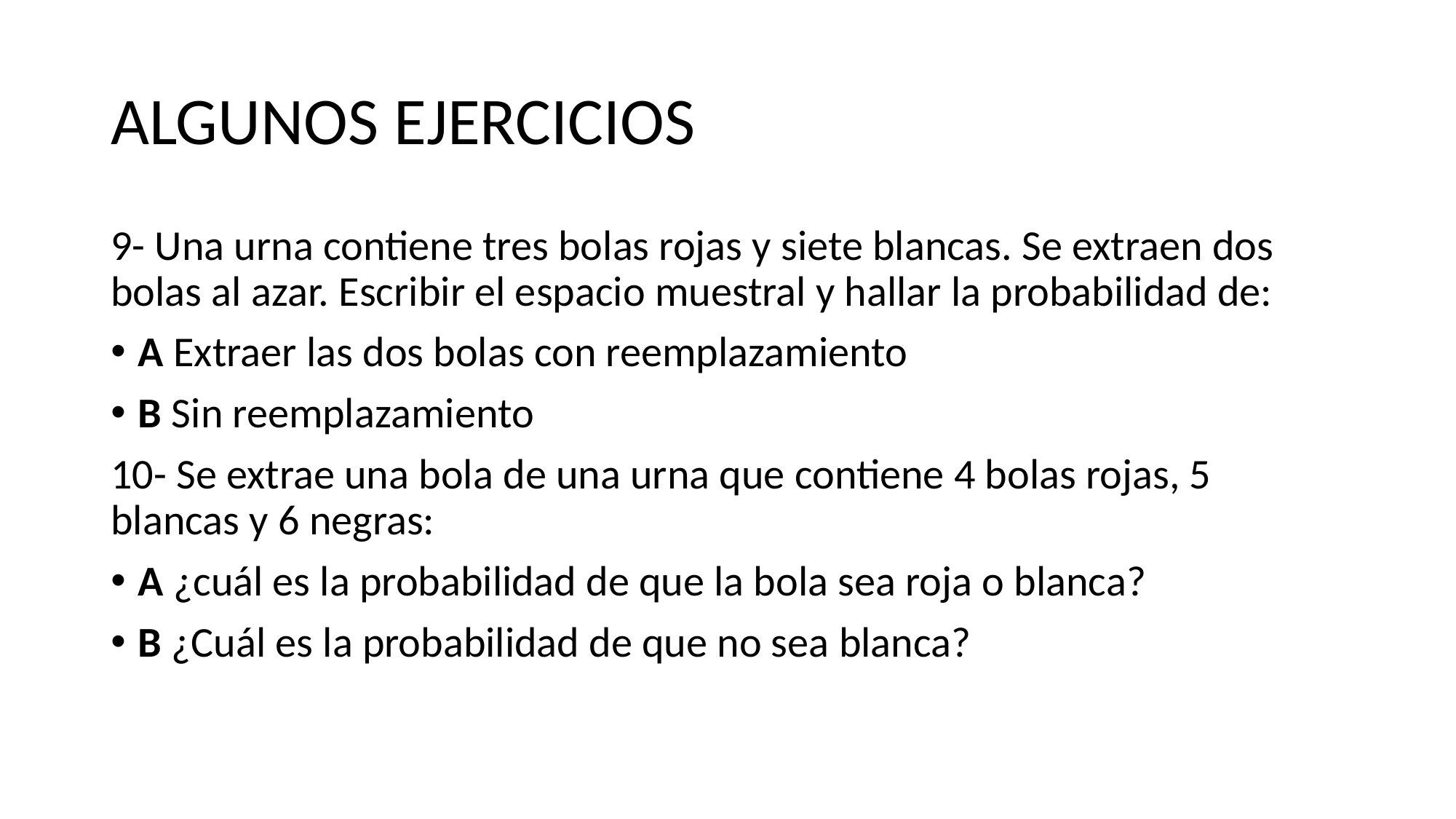

# ALGUNOS EJERCICIOS
9- Una urna contiene tres bolas rojas y siete blancas. Se extraen dos bolas al azar. Escribir el espacio muestral y hallar la probabilidad de:
A Extraer las dos bolas con reemplazamiento
B Sin reemplazamiento
10- Se extrae una bola de una urna que contiene 4 bolas rojas, 5 blancas y 6 negras:
A ¿cuál es la probabilidad de que la bola sea roja o blanca?
B ¿Cuál es la probabilidad de que no sea blanca?